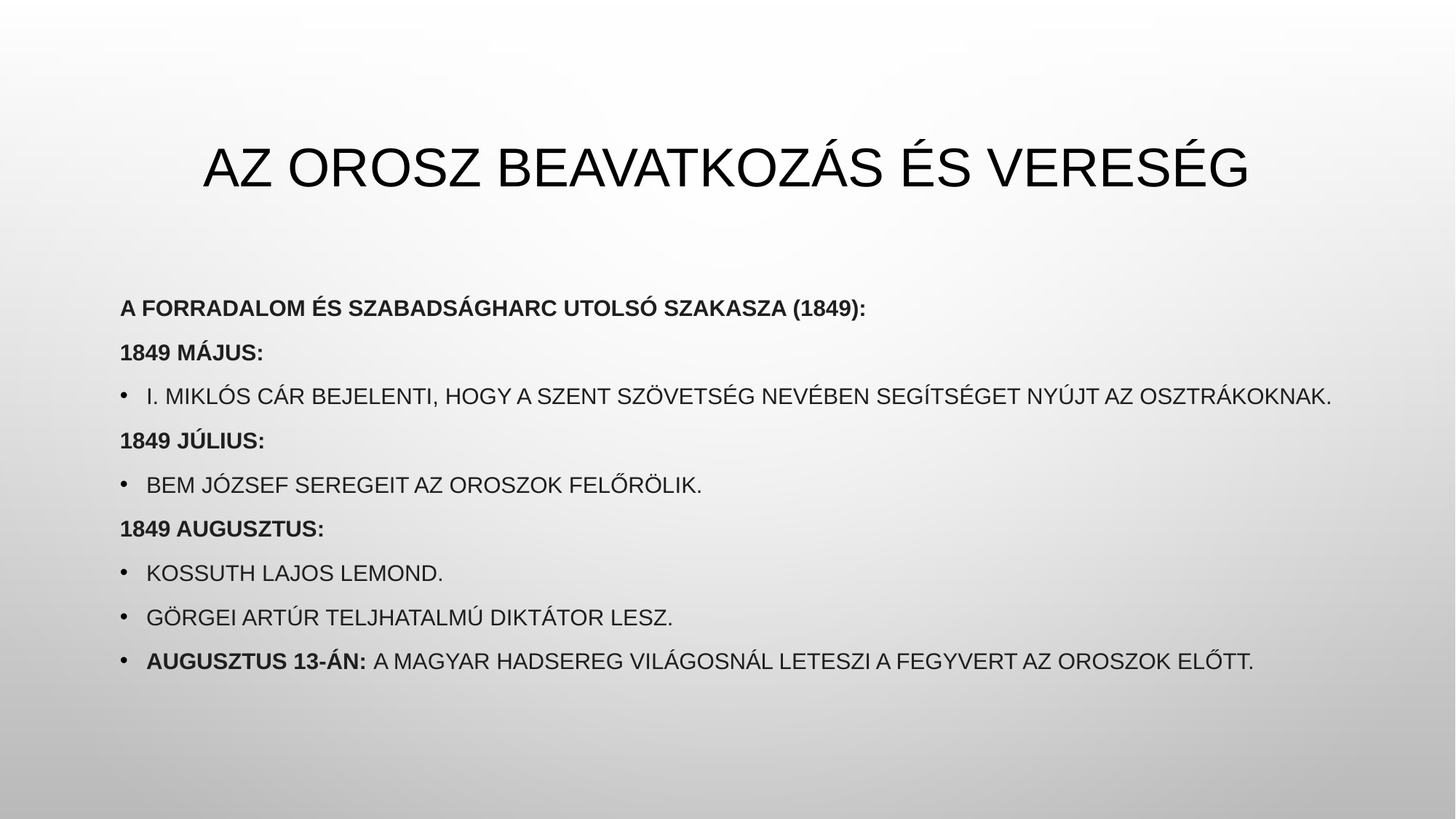

# Az orosz beavatkozás és vereség
A forradalom és szabadságharc utolsó szakasza (1849):
1849 május:
I. Miklós cár bejelenti, hogy a Szent Szövetség nevében segítséget nyújt az osztrákoknak.
1849 július:
Bem József seregeit az oroszok felőrölik.
1849 augusztus:
Kossuth Lajos lemond.
Görgei Artúr teljhatalmú diktátor lesz.
Augusztus 13-án: A magyar hadsereg Világosnál leteszi a fegyvert az oroszok előtt.